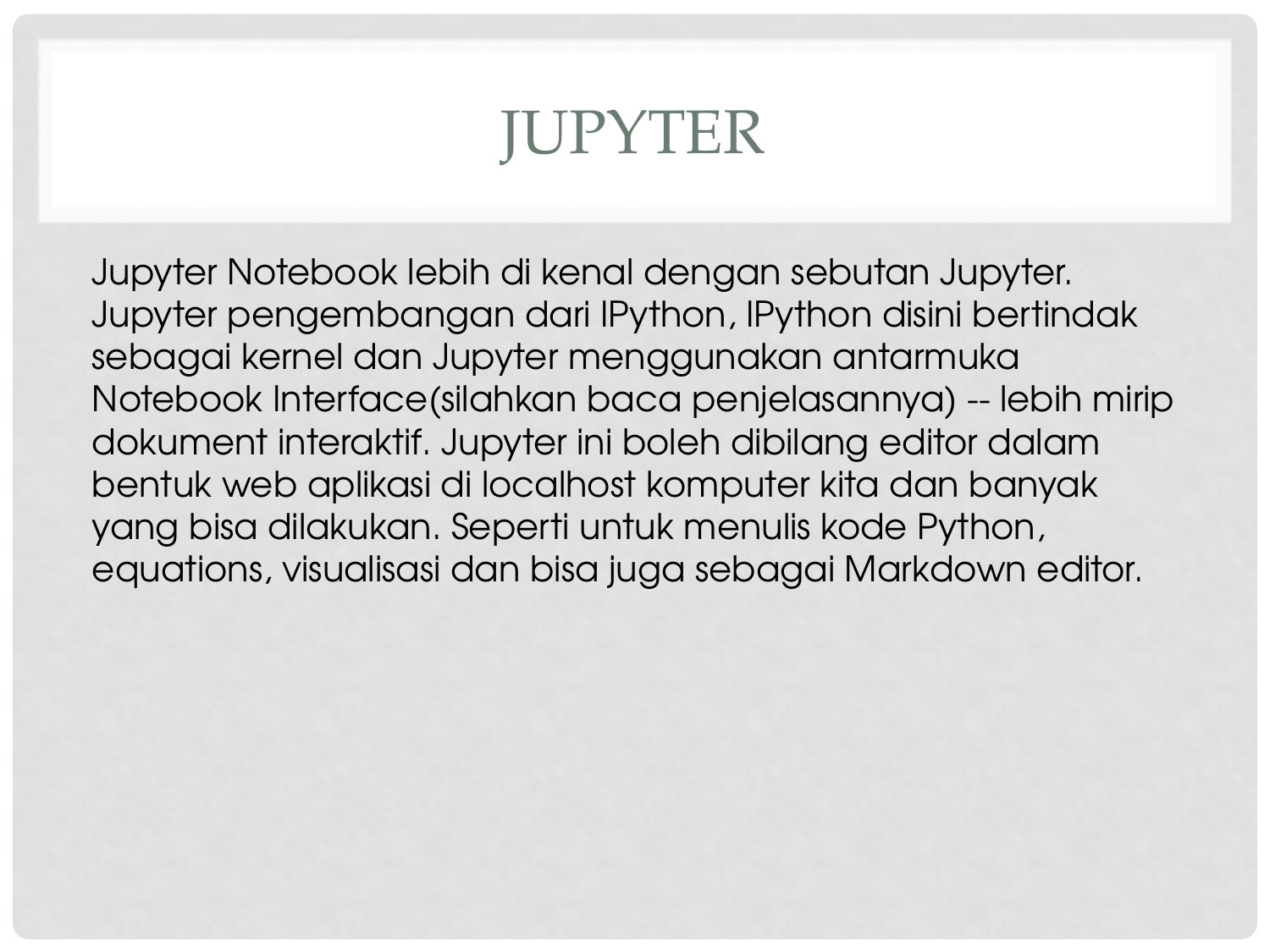

# Jupyter
Jupyter Notebook lebih di kenal dengan sebutan Jupyter. Jupyter pengembangan dari IPython, IPython disini bertindak sebagai kernel dan Jupyter menggunakan antarmuka Notebook Interface(silahkan baca penjelasannya) -- lebih mirip dokument interaktif. Jupyter ini boleh dibilang editor dalam bentuk web aplikasi di localhost komputer kita dan banyak yang bisa dilakukan. Seperti untuk menulis kode Python, equations, visualisasi dan bisa juga sebagai Markdown editor.